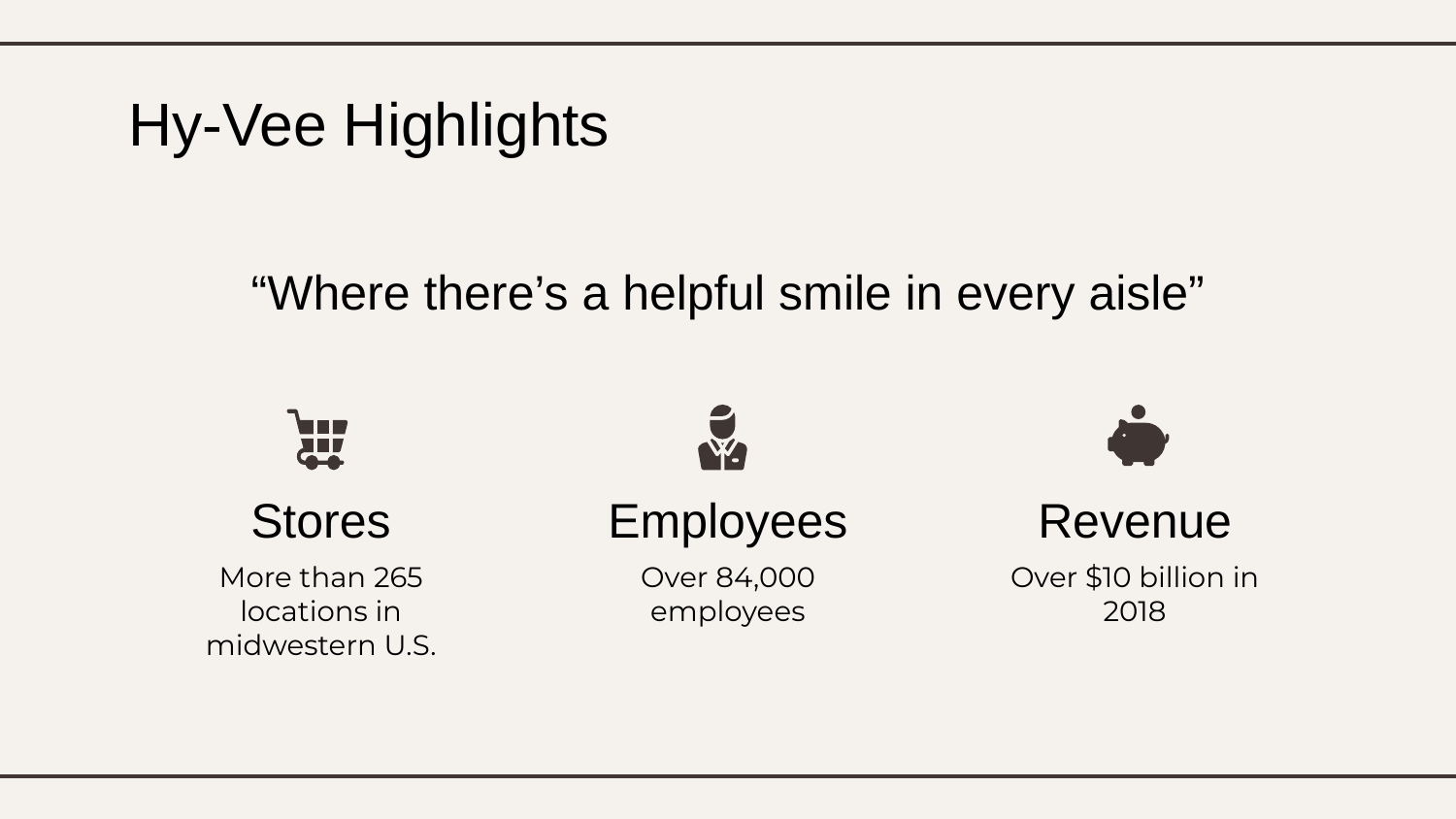

# Hy-Vee Highlights
“Where there’s a helpful smile in every aisle”

Stores
Employees
Revenue
More than 265 locations in midwestern U.S.
Over 84,000 employees
Over $10 billion in 2018